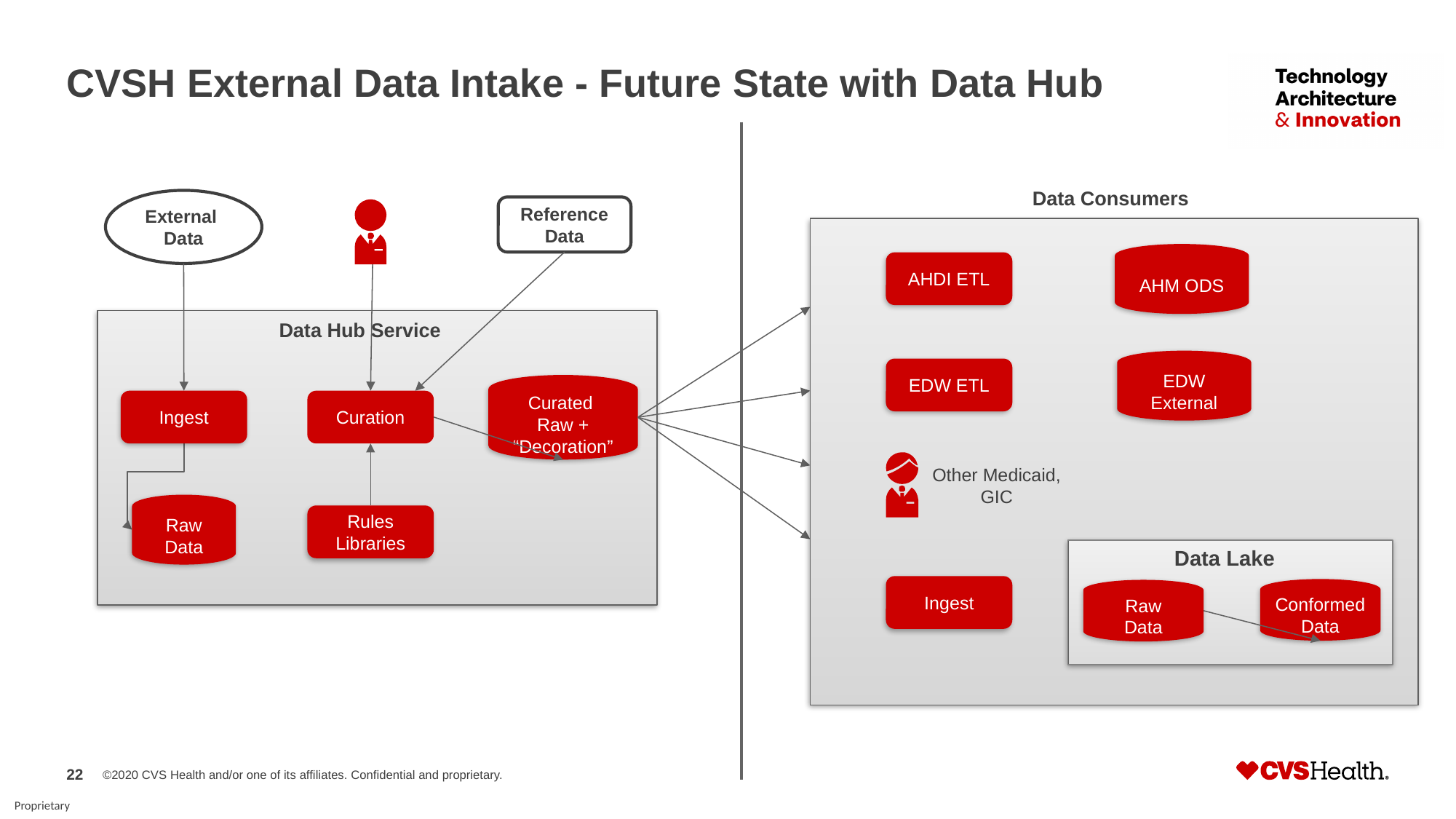

# CVSH External Data Intake - Future State with Data Hub
Data Consumers
External
Data
Reference
Data

AHM ODS
AHDI ETL
EDW
External
EDW ETL

Other Medicaid,
GIC

Raw
Data
Conformed
Data
Data Lake
Ingest

Data Hub Service
Curated
Raw +
“Decoration”
Ingest
Curation
Raw
Data
Rules
Libraries